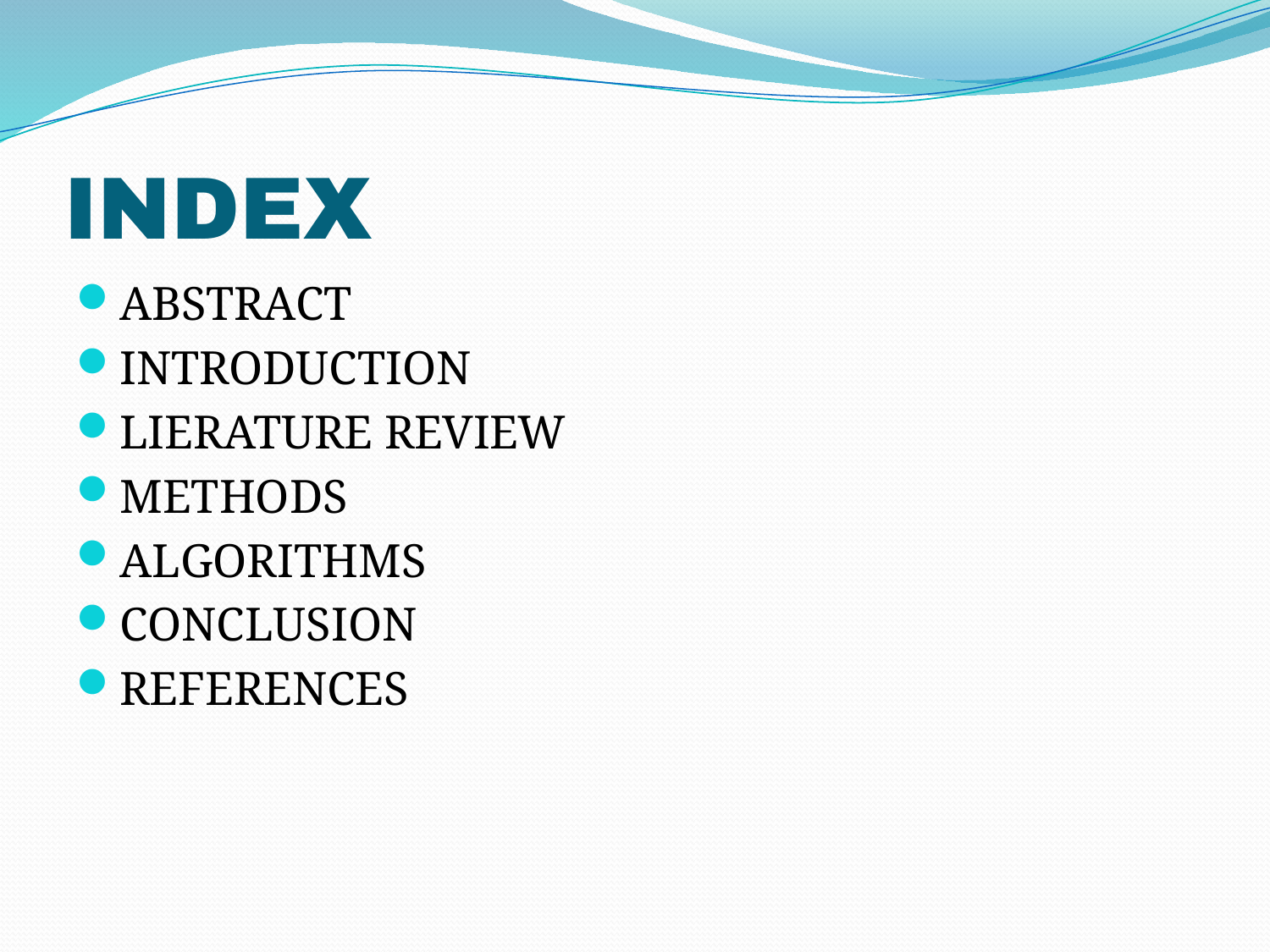

# INDEX
ABSTRACT
INTRODUCTION
LIERATURE REVIEW
METHODS
ALGORITHMS
CONCLUSION
REFERENCES